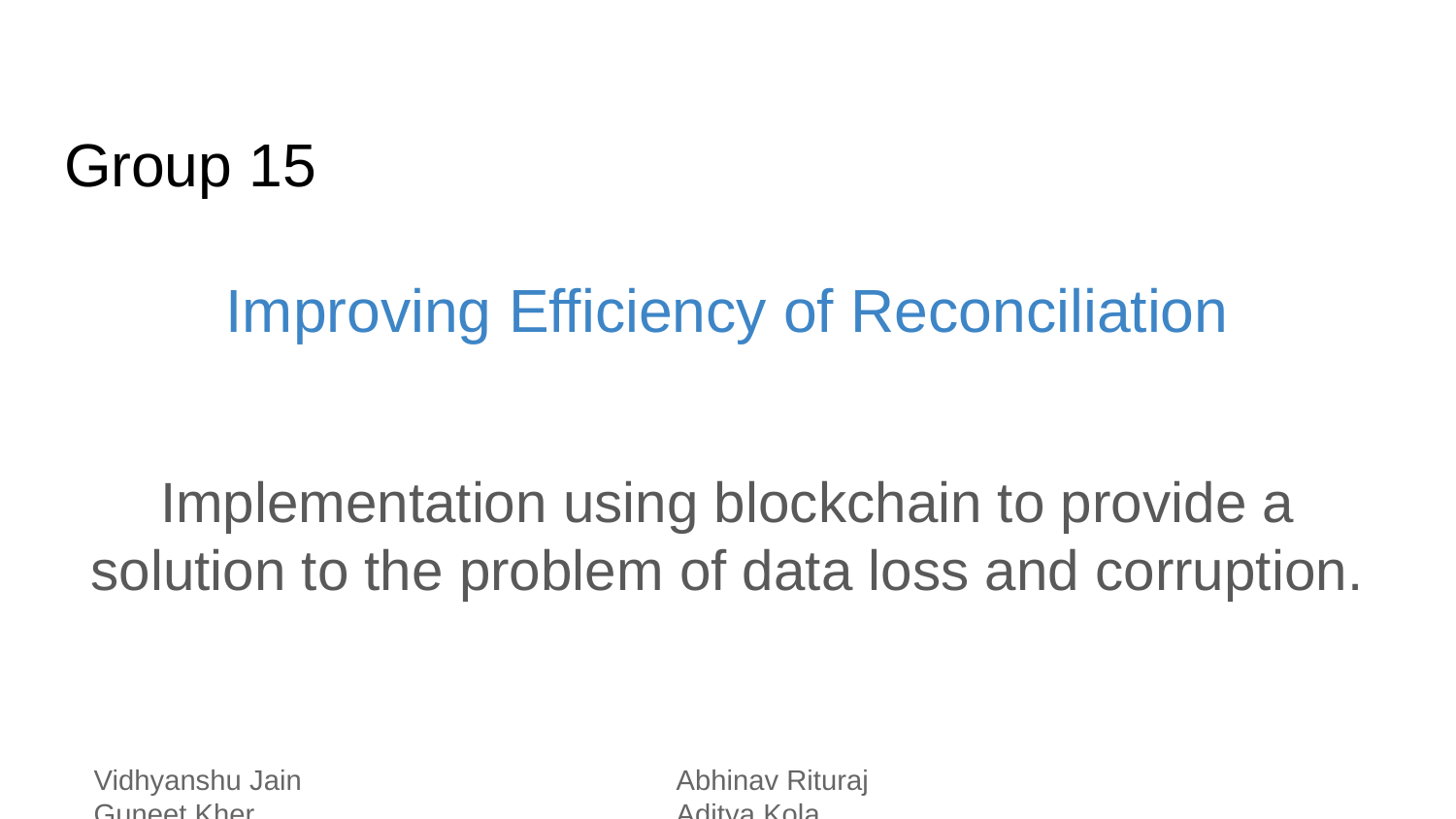

# Group 15

Improving Efficiency of Reconciliation

Implementation using blockchain to provide a solution to the problem of data loss and corruption.

Vidhyanshu Jain 			Abhinav Rituraj			Guneet Kher			Aditya Kola